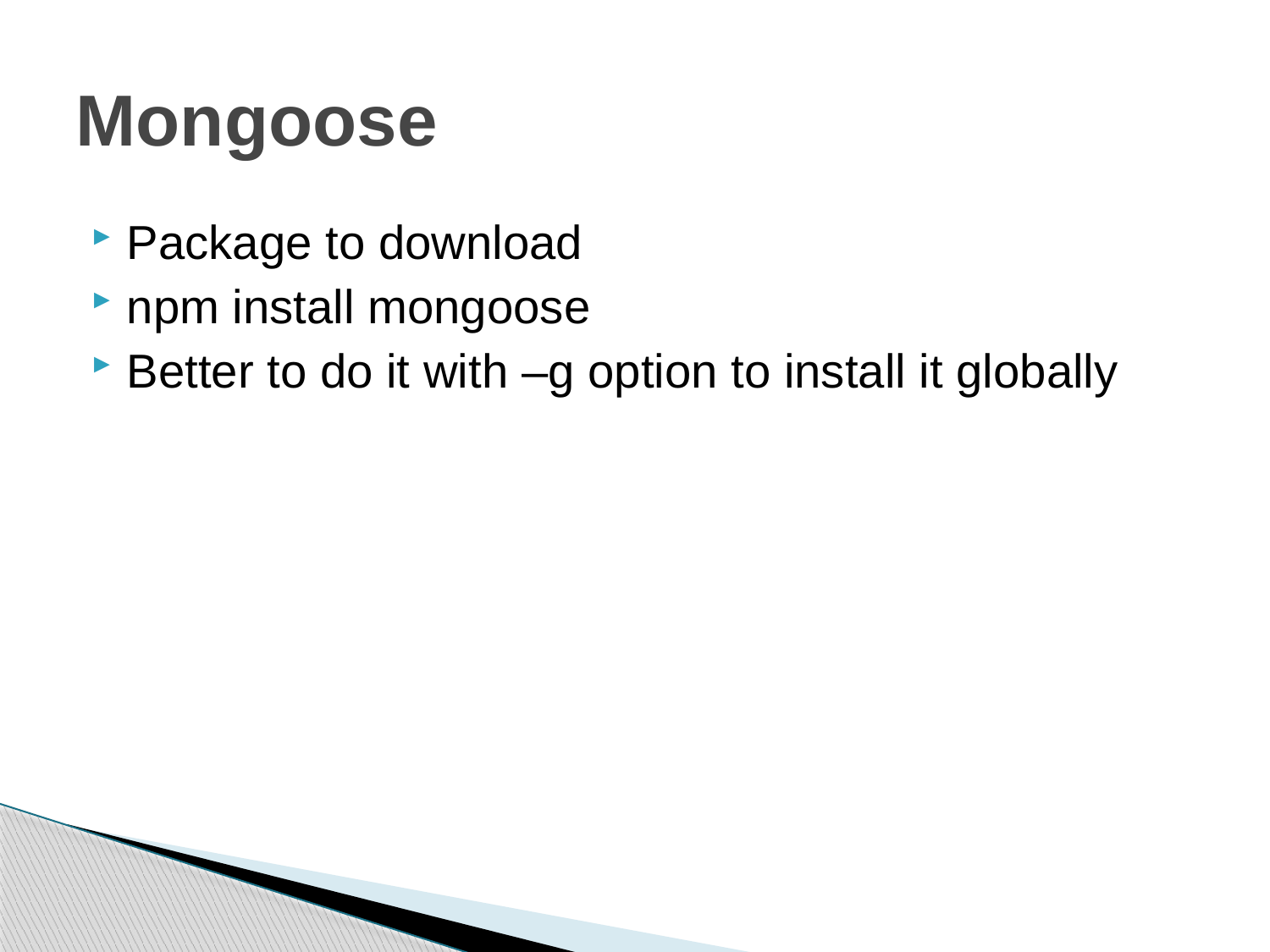

# Mongoose
Package to download
npm install mongoose
Better to do it with –g option to install it globally